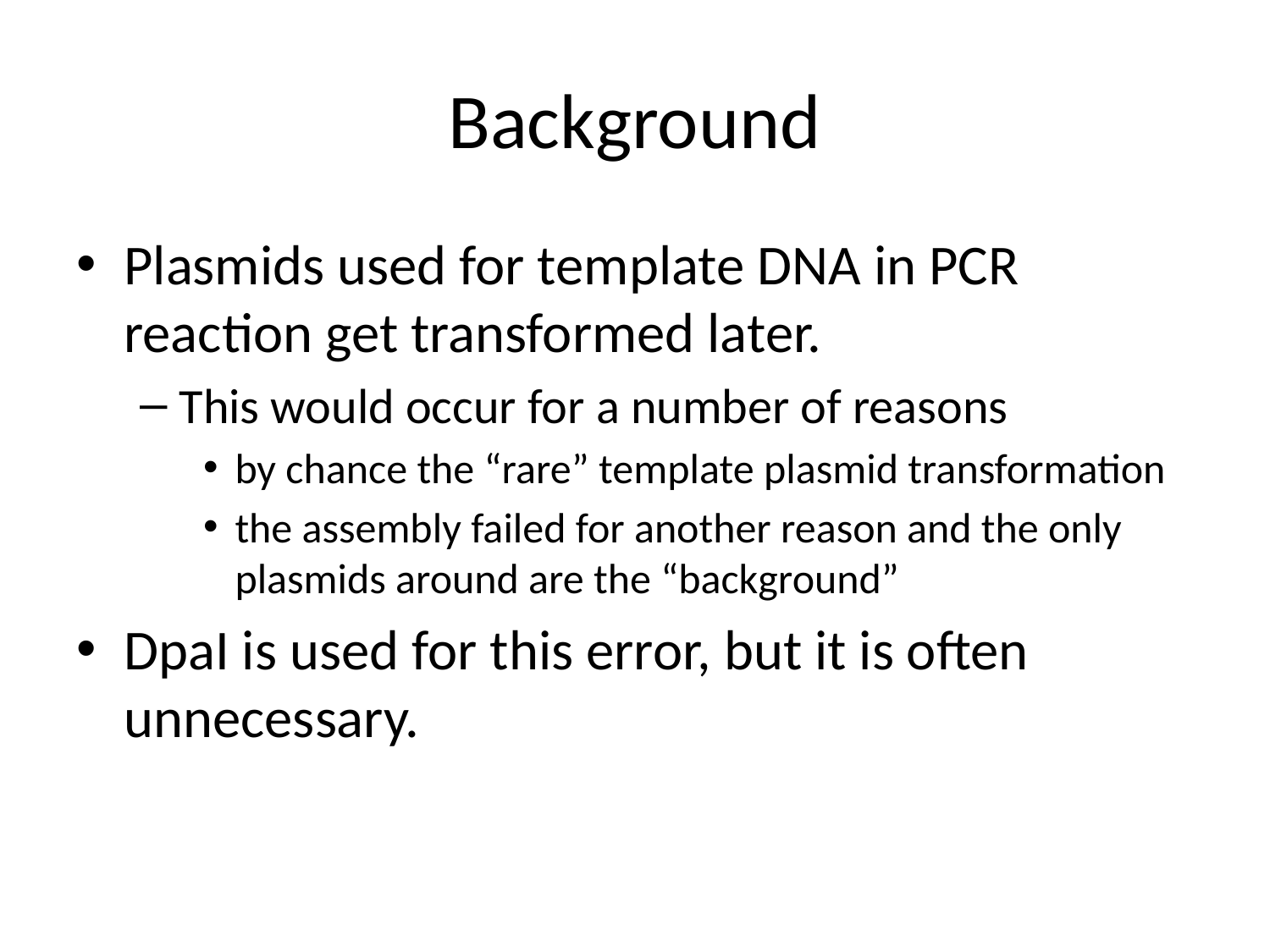

# Background
Plasmids used for template DNA in PCR reaction get transformed later.
This would occur for a number of reasons
by chance the “rare” template plasmid transformation
the assembly failed for another reason and the only plasmids around are the “background”
DpaI is used for this error, but it is often unnecessary.